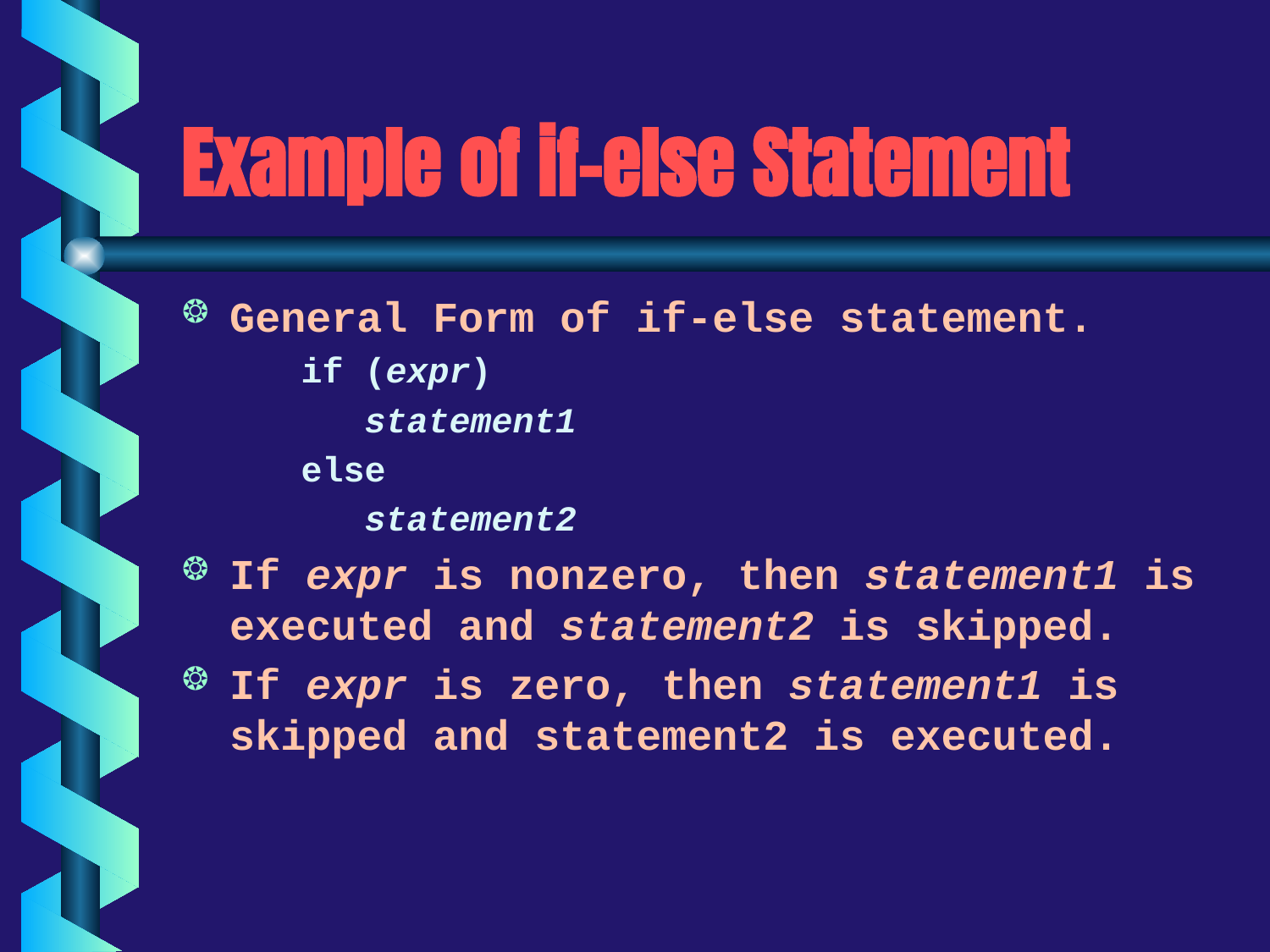

# Example of if-else Statement
General Form of if-else statement.
   if (expr)
      statement1
   else
      statement2
If expr is nonzero, then statement1 is executed and statement2 is skipped.
If expr is zero, then statement1 is skipped and statement2 is executed.